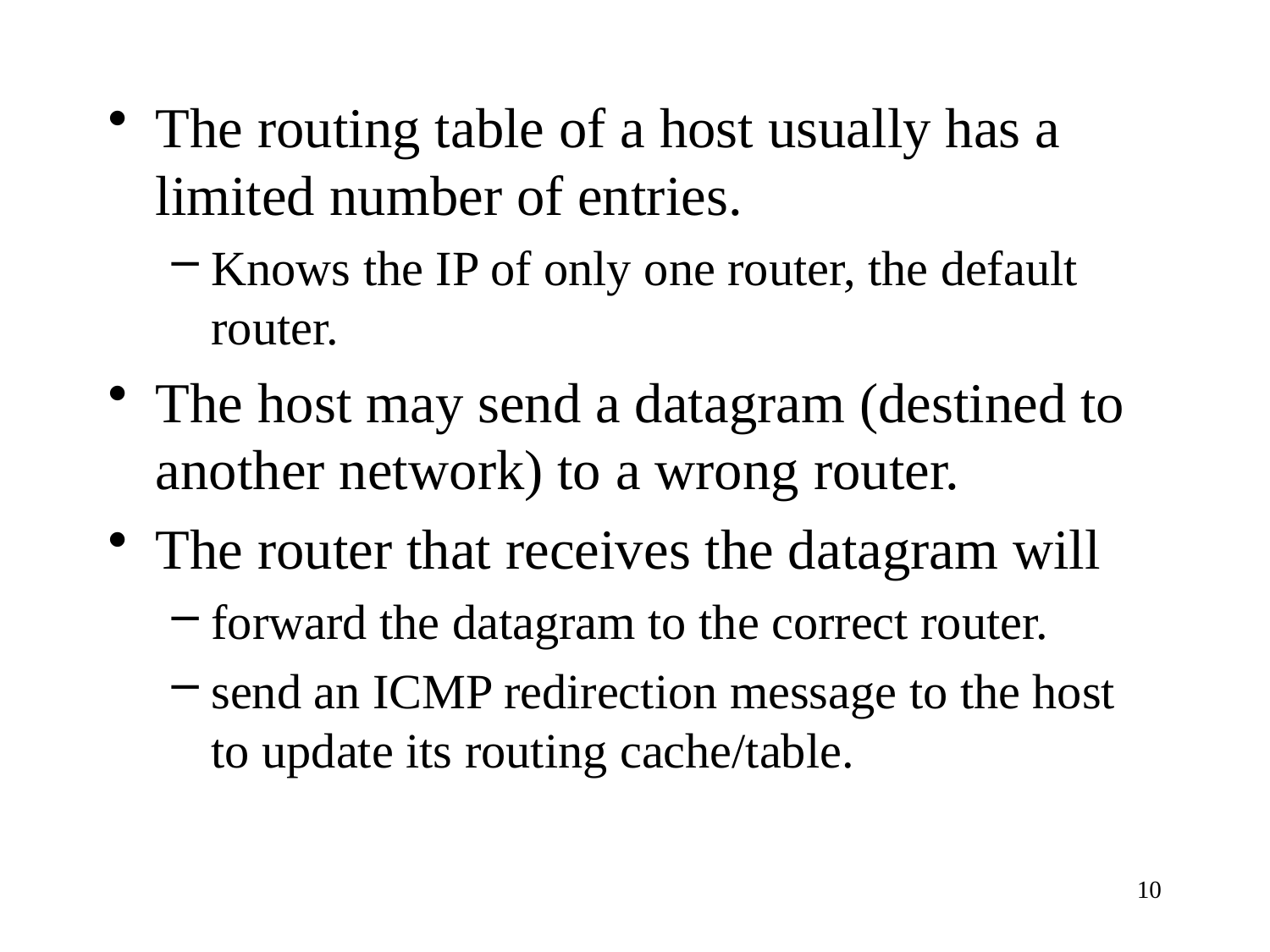

The routing table of a host usually has a limited number of entries.
Knows the IP of only one router, the default router.
The host may send a datagram (destined to another network) to a wrong router.
The router that receives the datagram will
forward the datagram to the correct router.
send an ICMP redirection message to the host to update its routing cache/table.
10